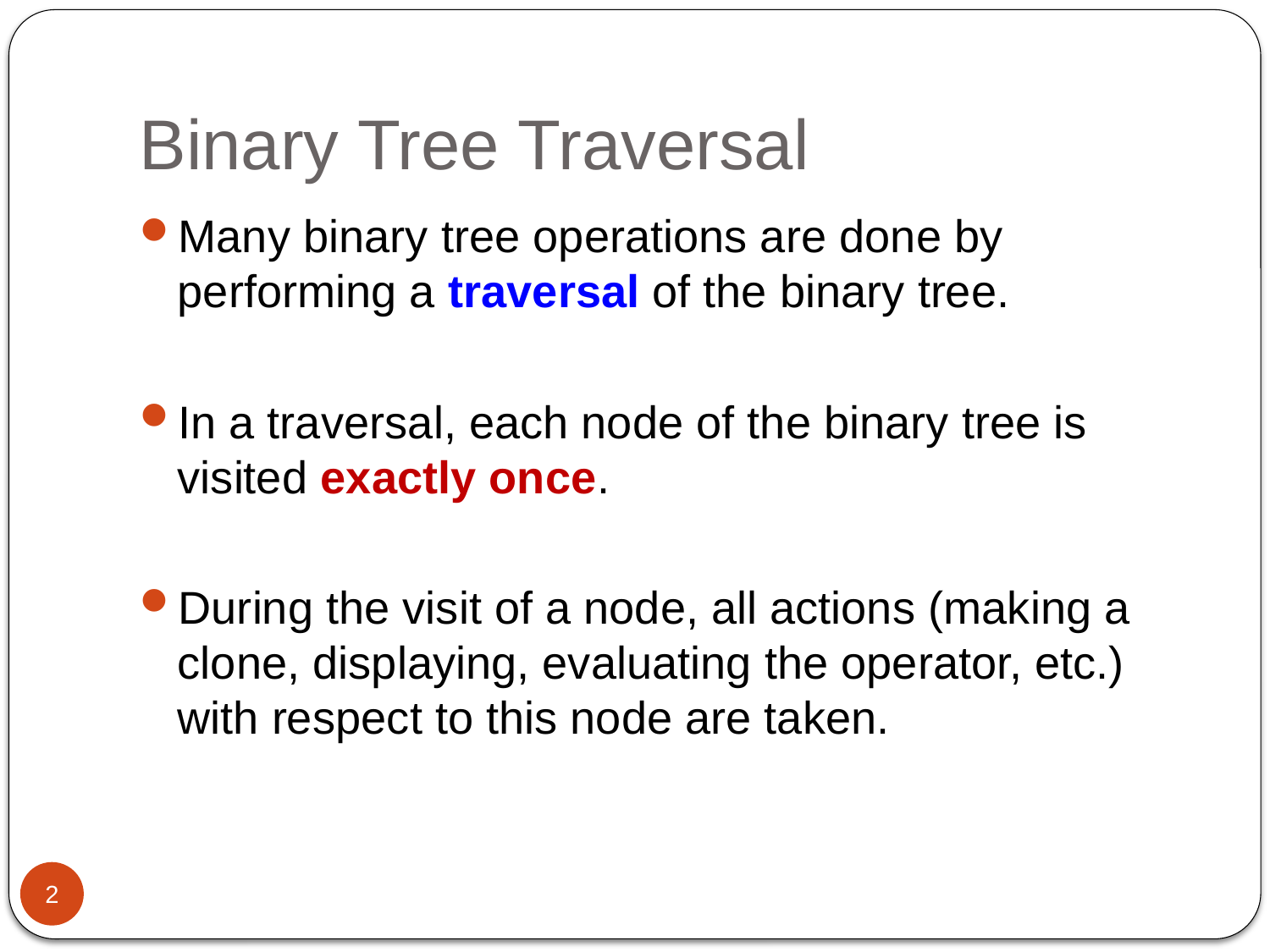

# Binary Tree Traversal
Many binary tree operations are done by performing a traversal of the binary tree.

In a traversal, each node of the binary tree is visited exactly once.

During the visit of a node, all actions (making a clone, displaying, evaluating the operator, etc.) with respect to this node are taken.

2